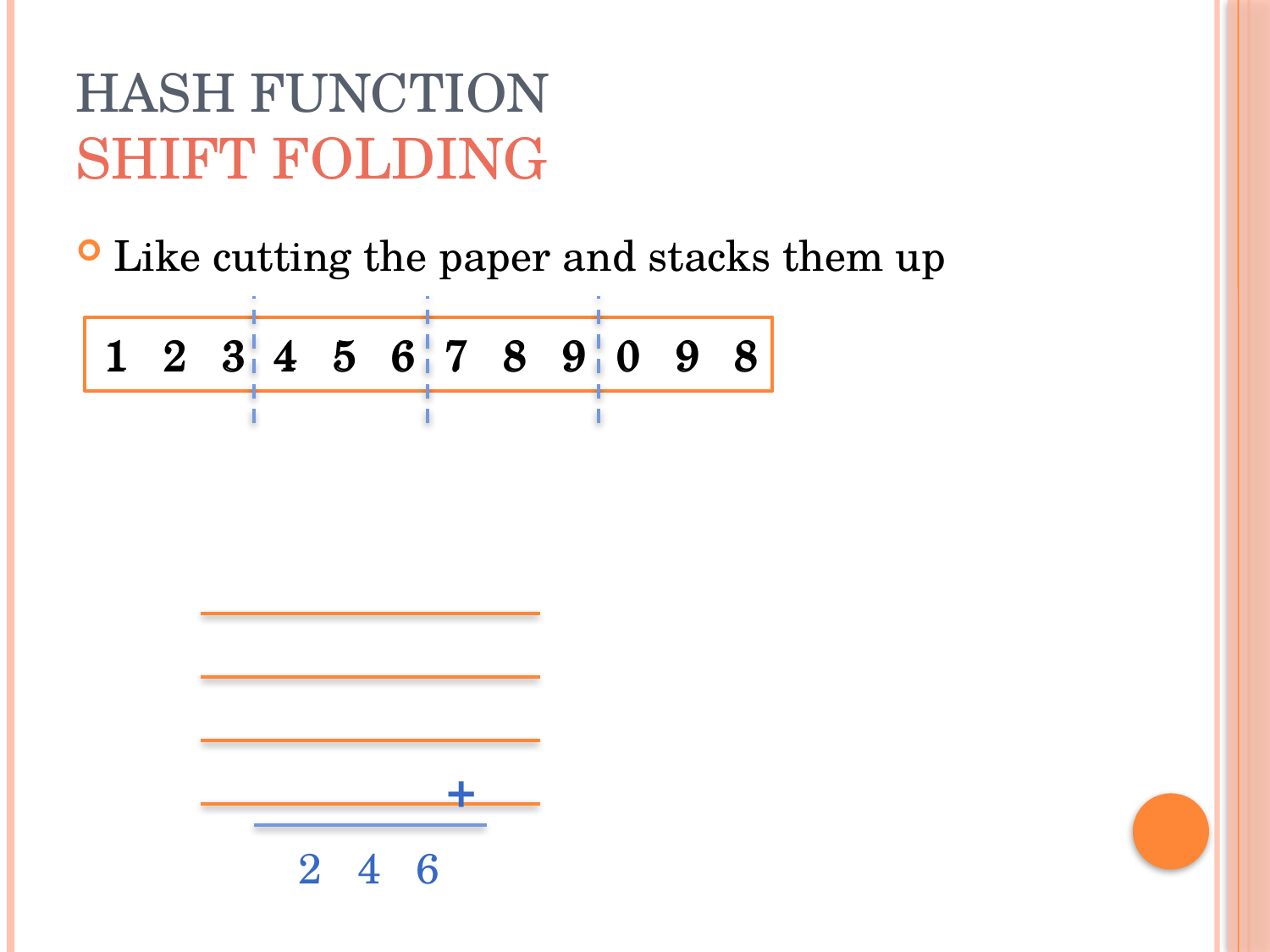

# Hash Function Shift Folding
Like cutting the paper and stacks them up

1   2   3
4   5   6
7   8   9
0   9   8
1   2   3
4   5   6
7   8   9
0   9   8
+
2   4   6